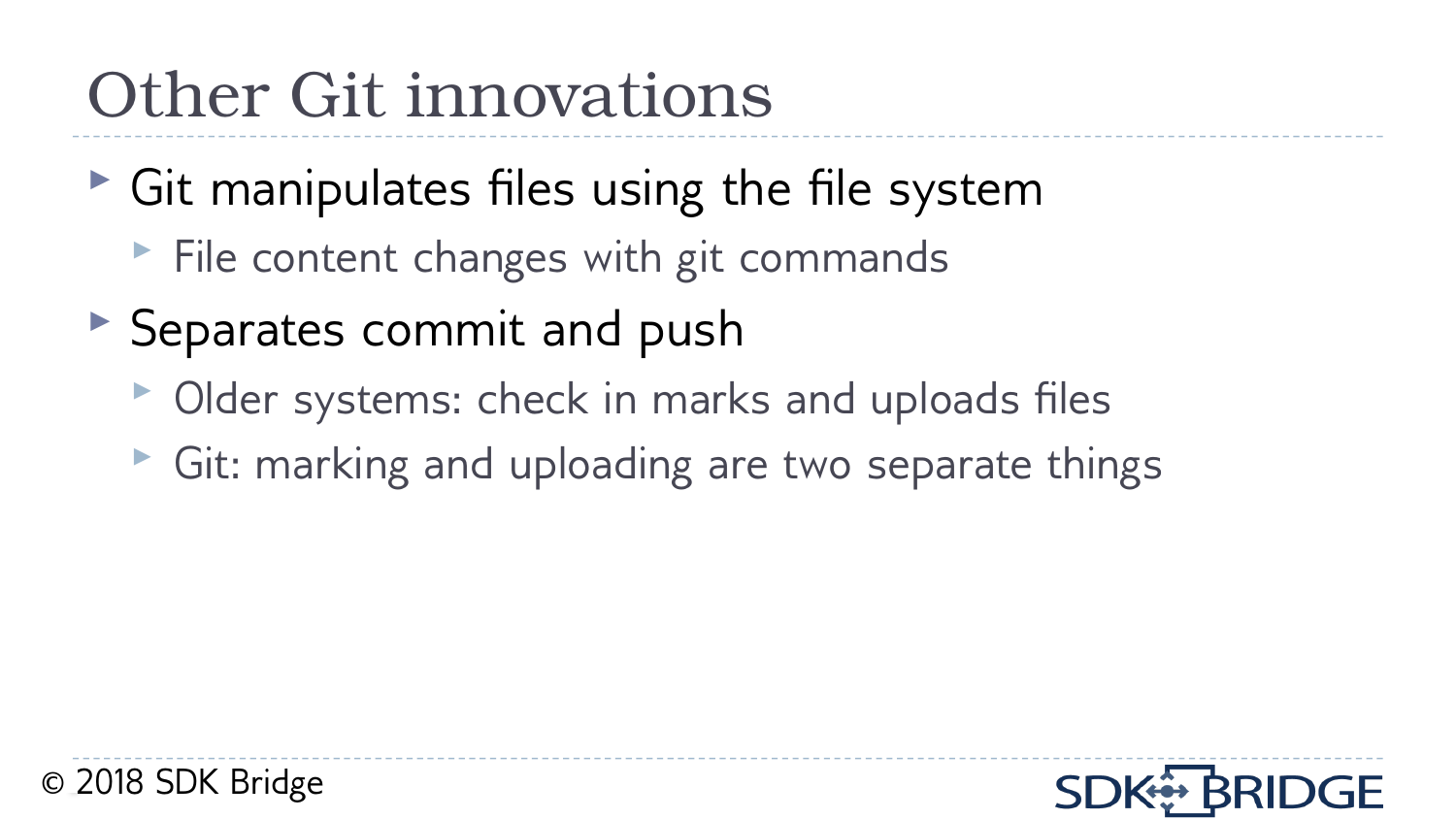

# Other Git innovations
Git manipulates files using the file system
File content changes with git commands
Separates commit and push
Older systems: check in marks and uploads files
Git: marking and uploading are two separate things